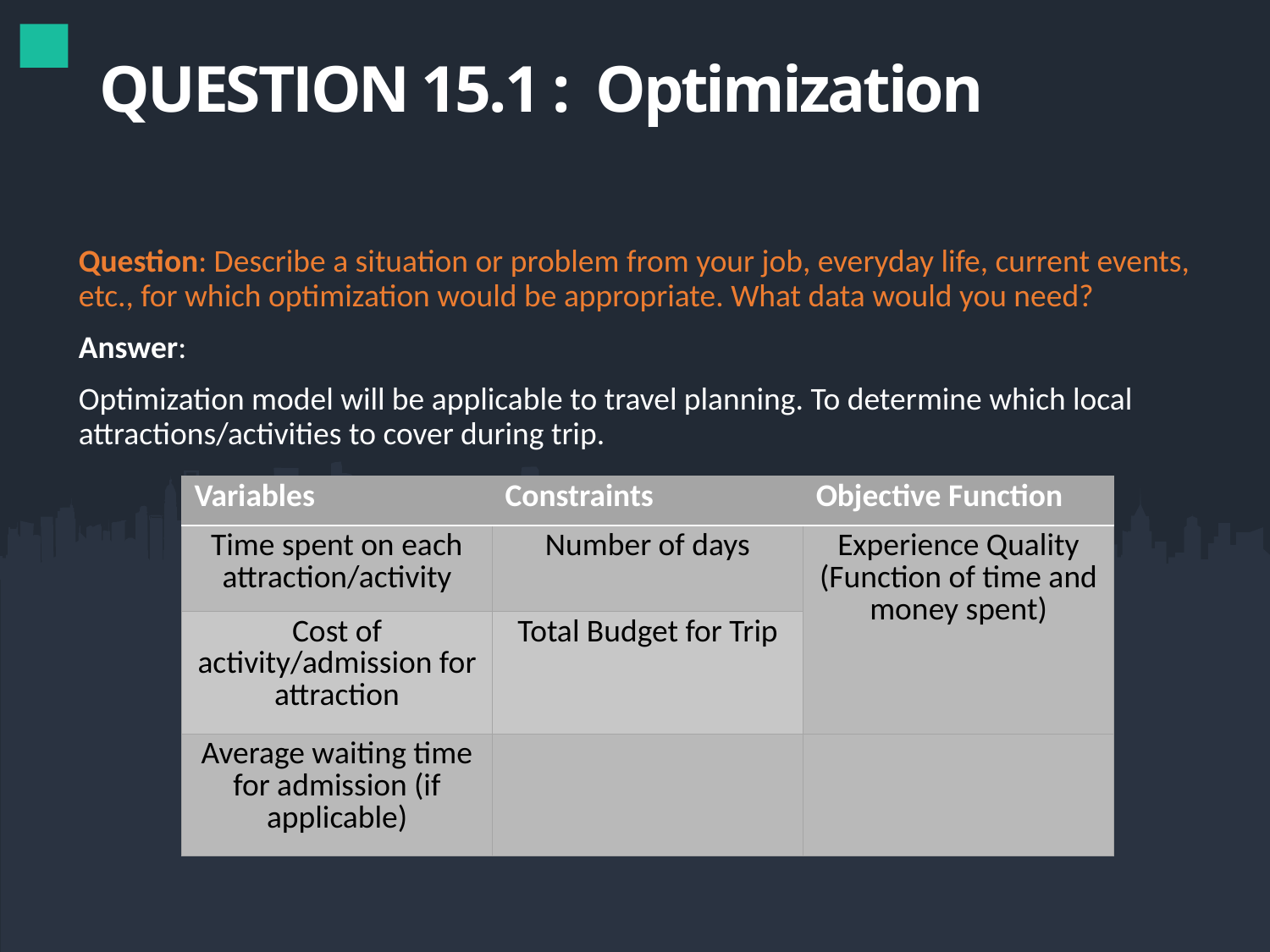

# QUESTION 15.1 :  Optimization
Question: Describe a situation or problem from your job, everyday life, current events, etc., for which optimization would be appropriate. What data would you need?
Answer:
Optimization model will be applicable to travel planning. To determine which local attractions/activities to cover during trip.

| Variables | Constraints | Objective Function |
| --- | --- | --- |
| Time spent on each attraction/activity | Number of days | Experience Quality (Function of time and money spent) |
| Cost of activity/admission for attraction | Total Budget for Trip |  |
| Average waiting time for admission (if applicable) |  |  |